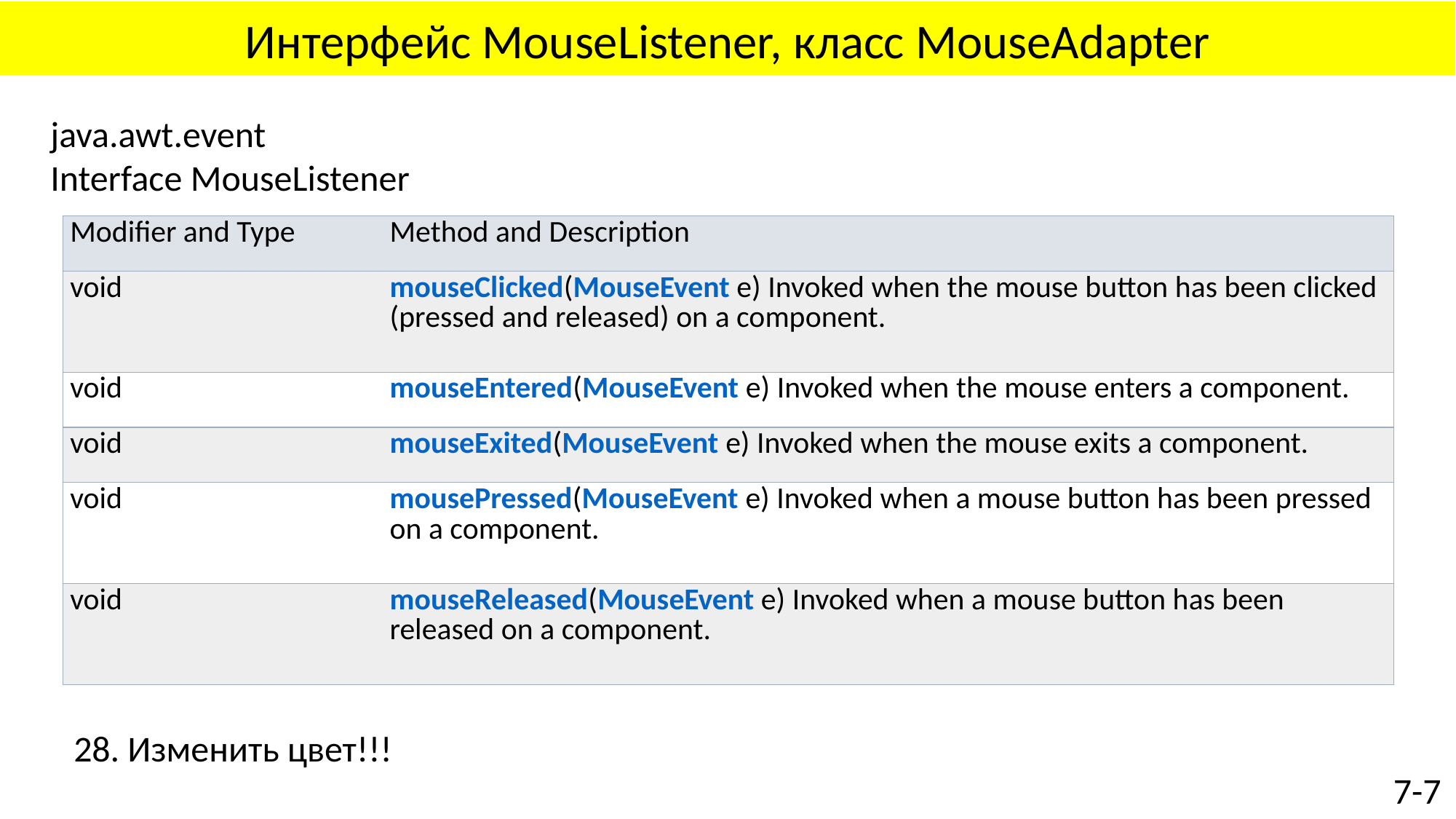

# Интерфейс MouseListener, класс MouseAdapter
java.awt.event
Interface MouseListener

| Modifier and Type | Method and Description |
| --- | --- |
| void | mouseClicked(MouseEvent e) Invoked when the mouse button has been clicked (pressed and released) on a component. |
| void | mouseEntered(MouseEvent e) Invoked when the mouse enters a component. |
| void | mouseExited(MouseEvent e) Invoked when the mouse exits a component. |
| void | mousePressed(MouseEvent e) Invoked when a mouse button has been pressed on a component. |
| void | mouseReleased(MouseEvent e) Invoked when a mouse button has been released on a component. |
28. Изменить цвет!!!
7-7